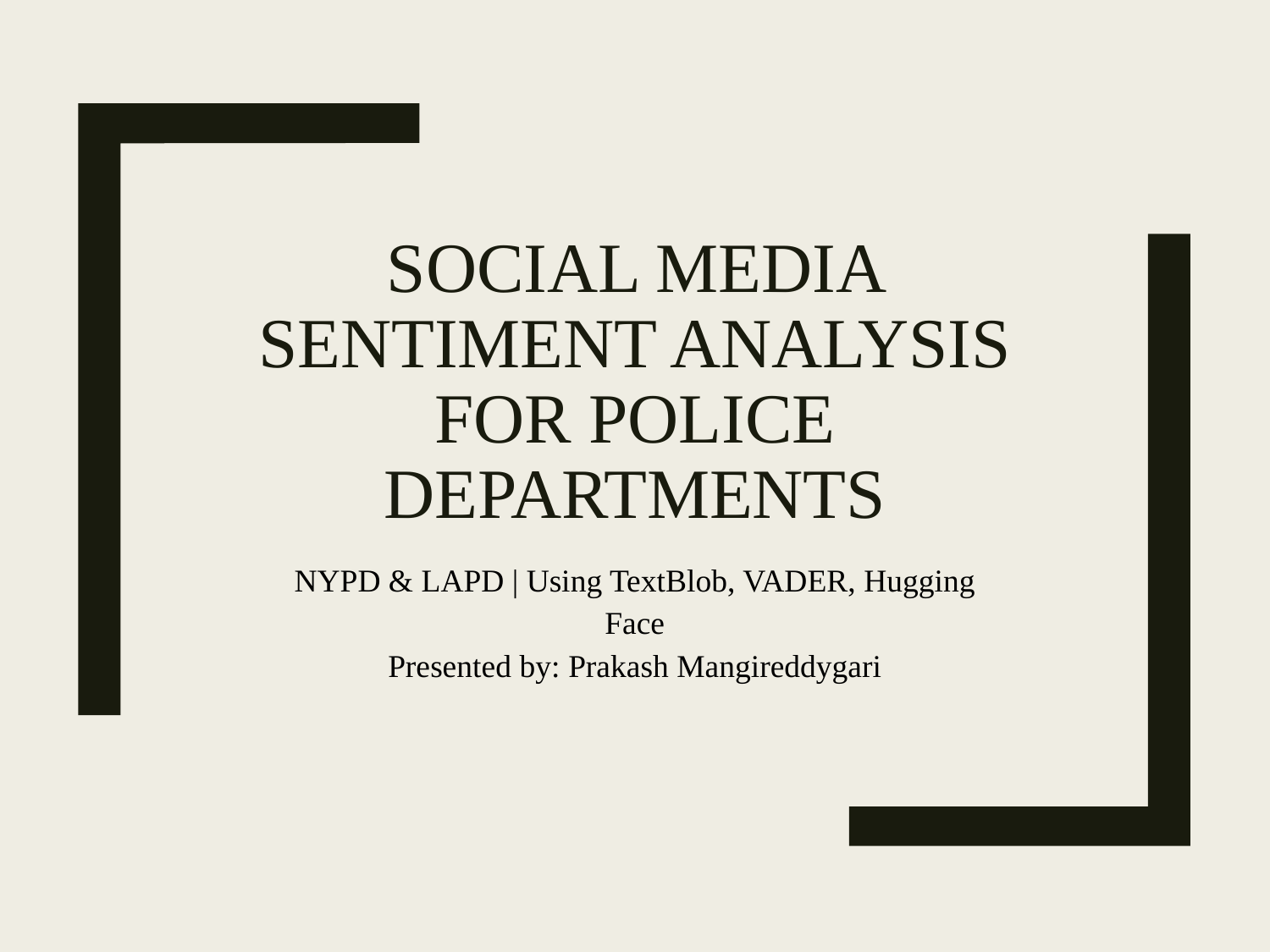

# Social Media Sentiment Analysis for Police Departments
NYPD & LAPD | Using TextBlob, VADER, Hugging Face
Presented by: Prakash Mangireddygari